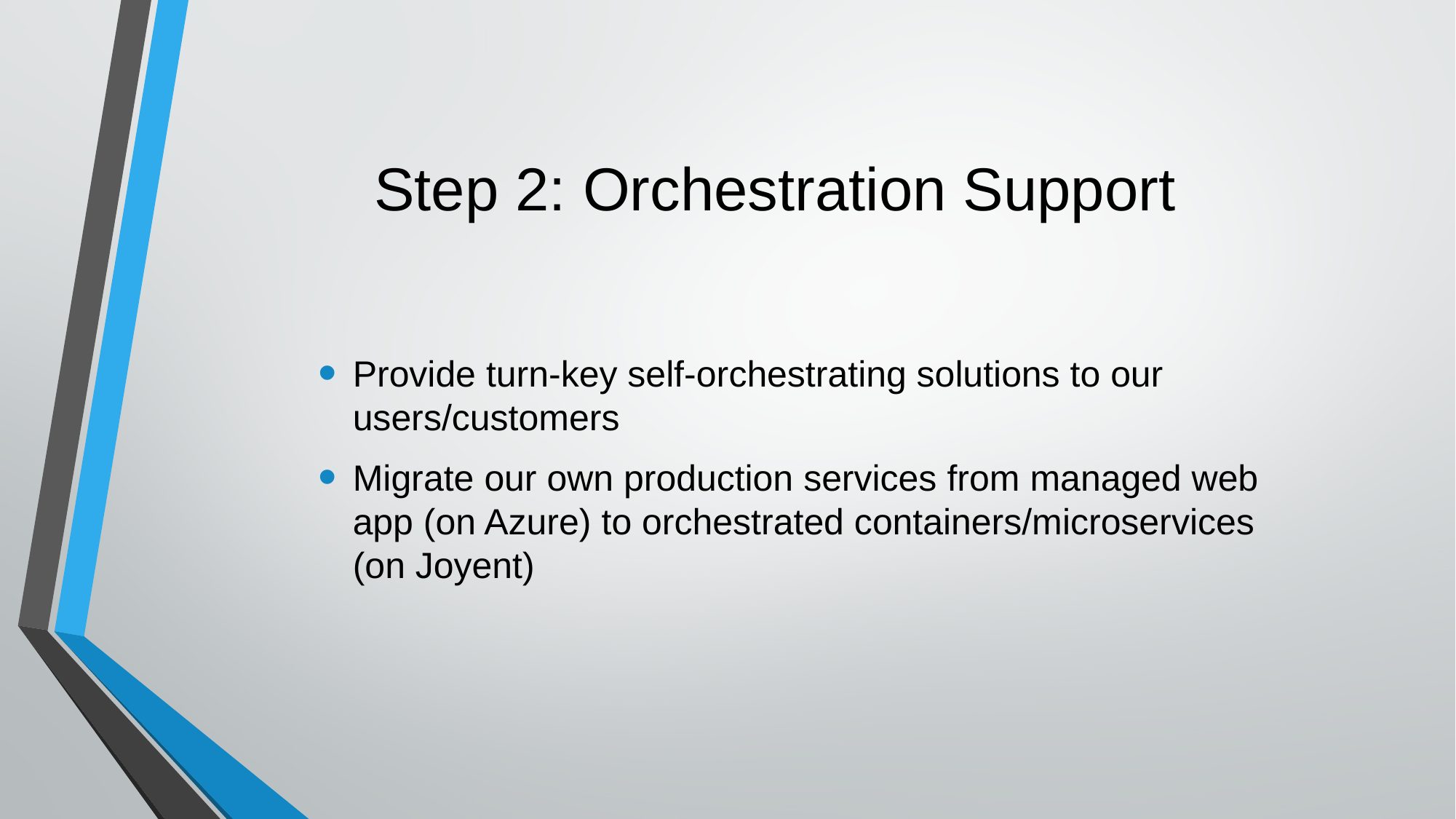

# Step 2: Orchestration Support
Provide turn-key self-orchestrating solutions to our users/customers
Migrate our own production services from managed web app (on Azure) to orchestrated containers/microservices (on Joyent)